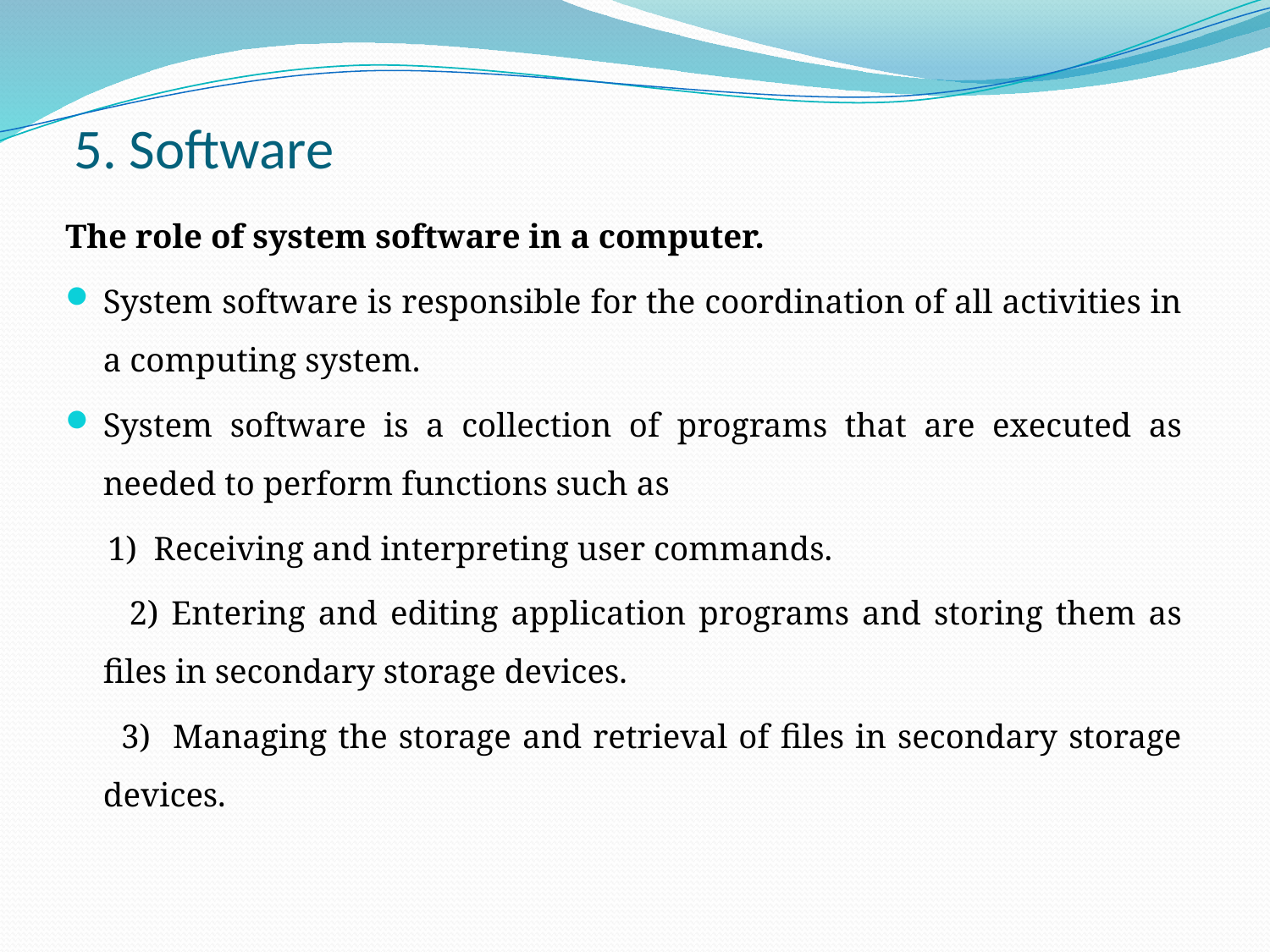

# 5. Software
The role of system software in a computer.
System software is responsible for the coordination of all activities in a computing system.
System software is a collection of programs that are executed as needed to perform functions such as
     1)  Receiving and interpreting user commands.
     2) Entering and editing application programs and storing them as files in secondary storage devices.
     3)  Managing the storage and retrieval of files in secondary storage devices.